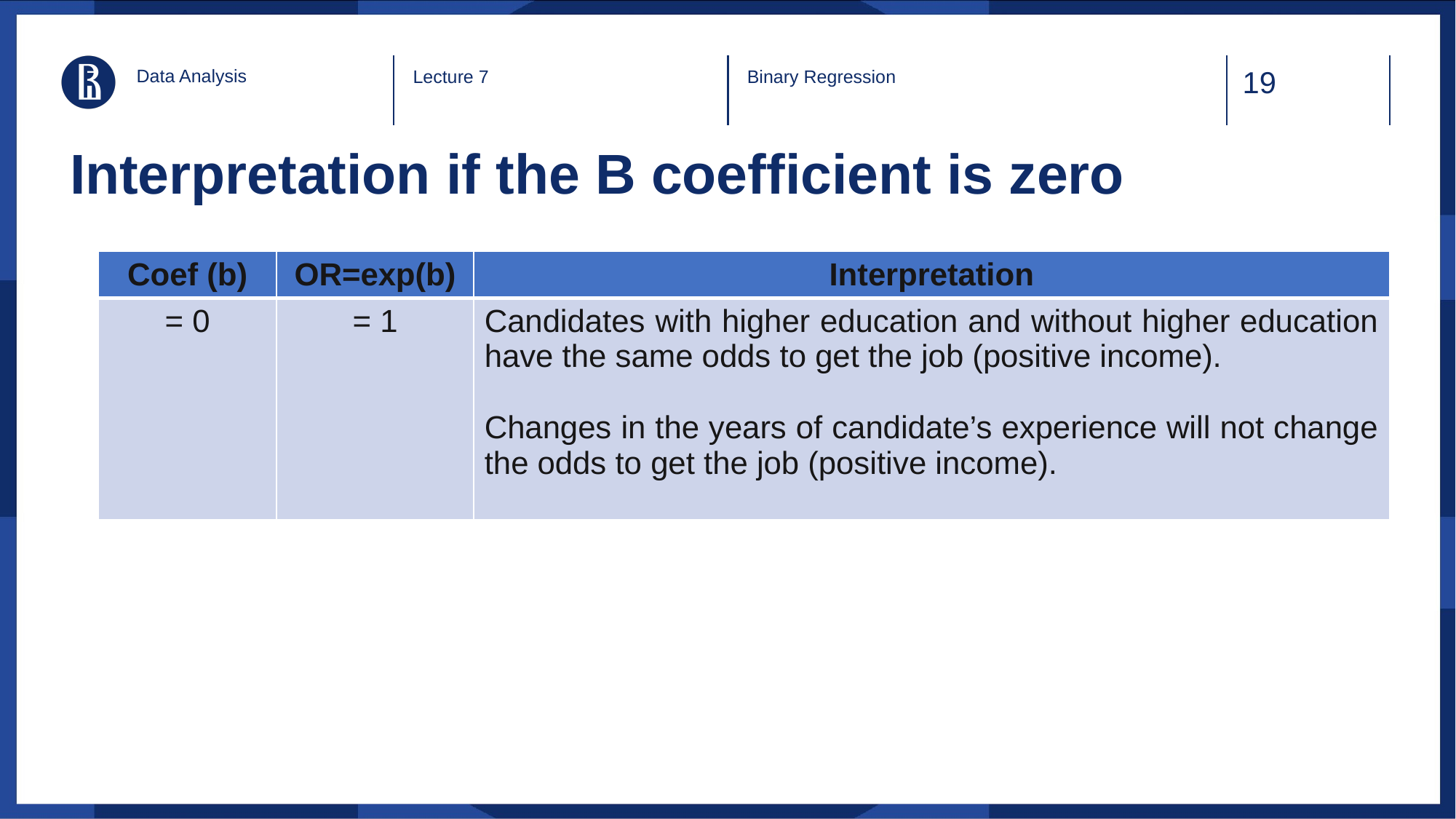

Data Analysis
Lecture 7
Binary Regression
# Interpretation if the B coefficient is zero
| Coef (b) | OR=exp(b) | Interpretation |
| --- | --- | --- |
| = 0 | = 1 | Candidates with higher education and without higher education have the same odds to get the job (positive income). Changes in the years of candidate’s experience will not change the odds to get the job (positive income). |